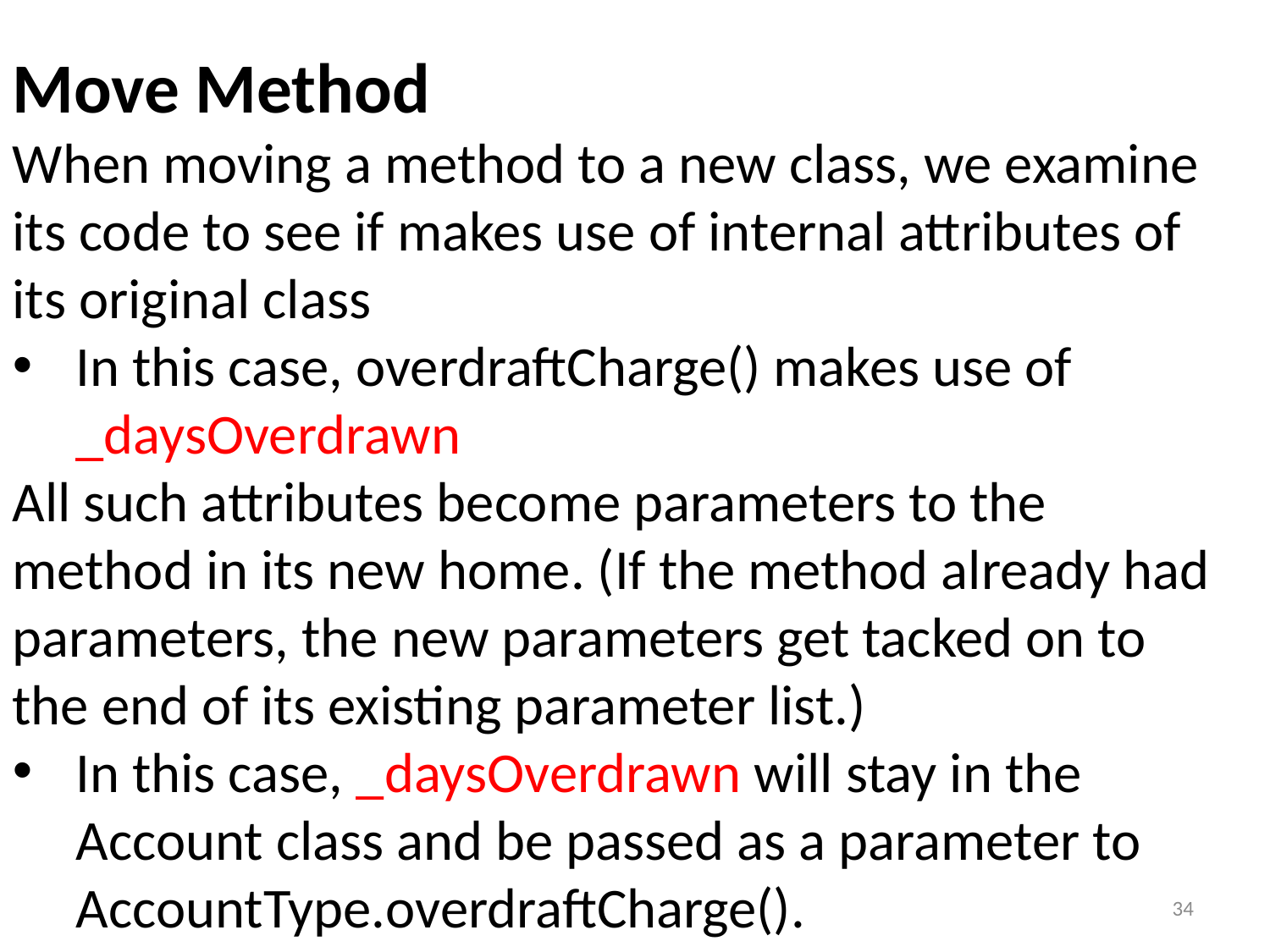

Move Method
When moving a method to a new class, we examine its code to see if makes use of internal attributes of its original class
In this case, overdraftCharge() makes use of _daysOverdrawn
All such attributes become parameters to the method in its new home. (If the method already had parameters, the new parameters get tacked on to the end of its existing parameter list.)
In this case, _daysOverdrawn will stay in the Account class and be passed as a parameter to AccountType.overdraftCharge().
34